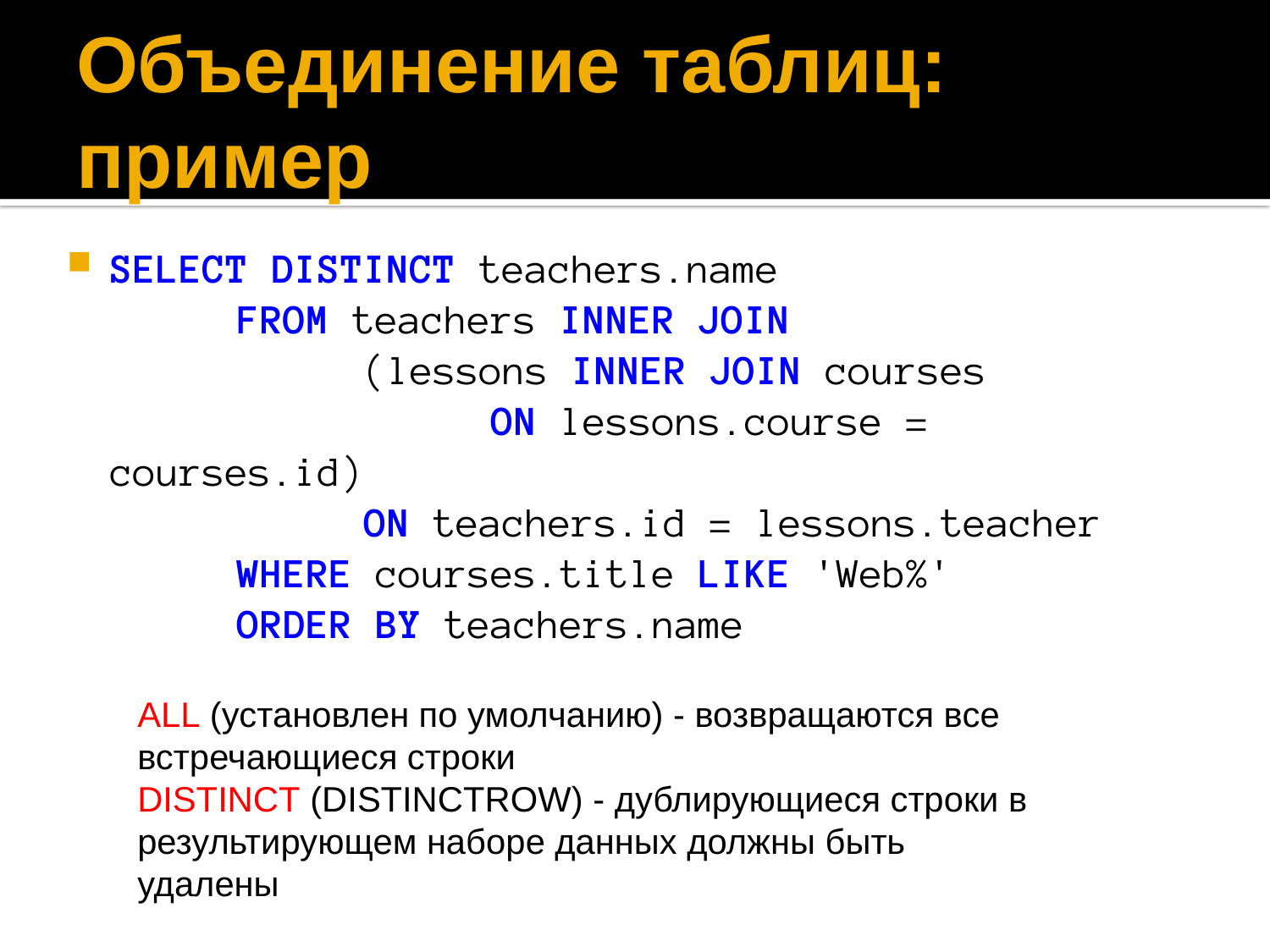

# Объединение таблиц: пример
SELECT DISTINCT teachers.name
	FROM teachers INNER JOIN
		(lessons INNER JOIN courses
 			ON lessons.course = courses.id)
		ON teachers.id = lessons.teacher
	WHERE courses.title LIKE 'Web%'
	ORDER BY teachers.name
ALL (установлен по умолчанию) - возвращаются все встречающиеся строки
DISTINCT (DISTINCTROW) - дублирующиеся строки в результирующем наборе данных должны быть удалены